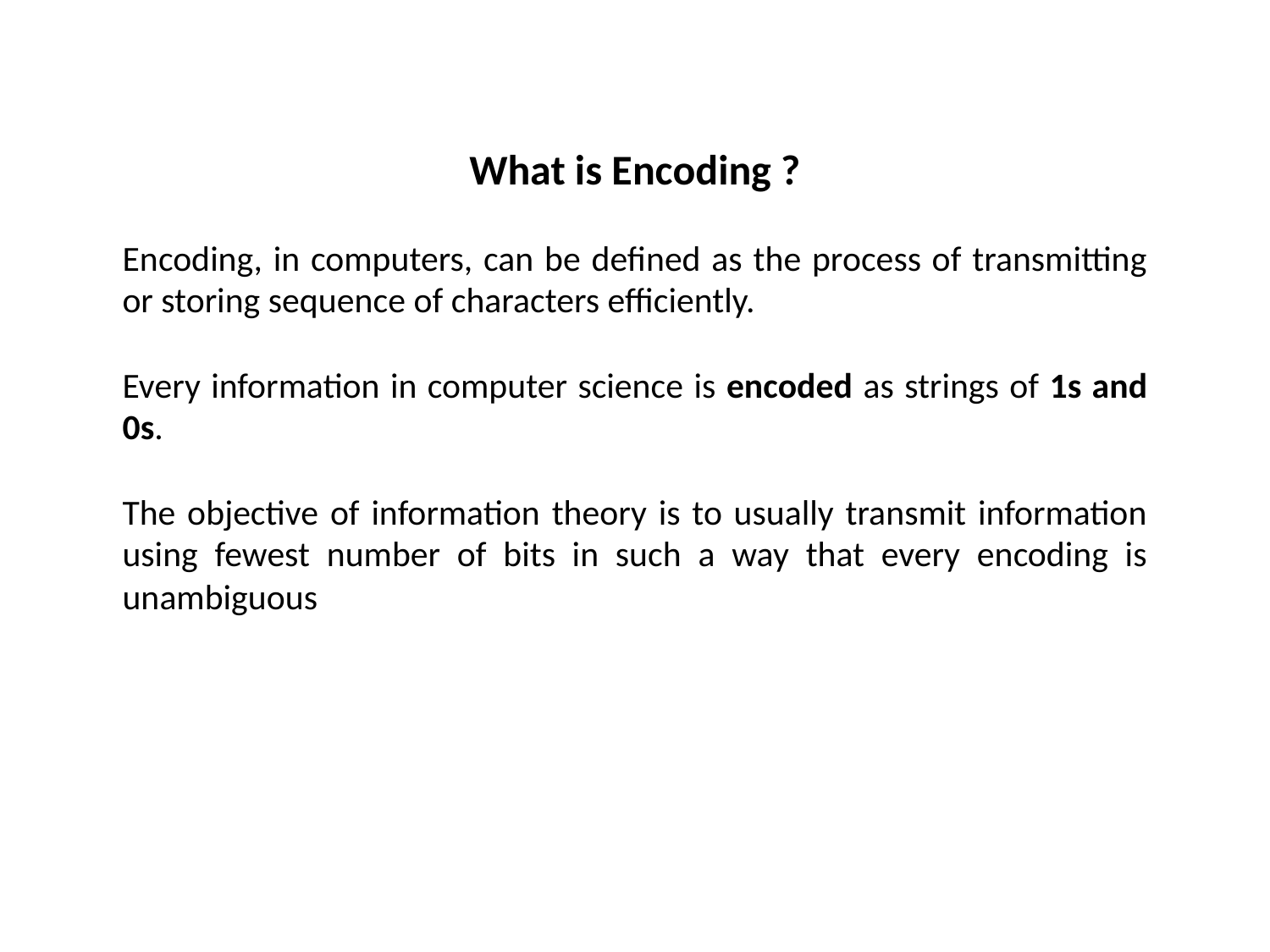

What is Encoding ?

Encoding, in computers, can be defined as the process of transmitting or storing sequence of characters efficiently.

Every information in computer science is encoded as strings of 1s and 0s.

The objective of information theory is to usually transmit information using fewest number of bits in such a way that every encoding is unambiguous